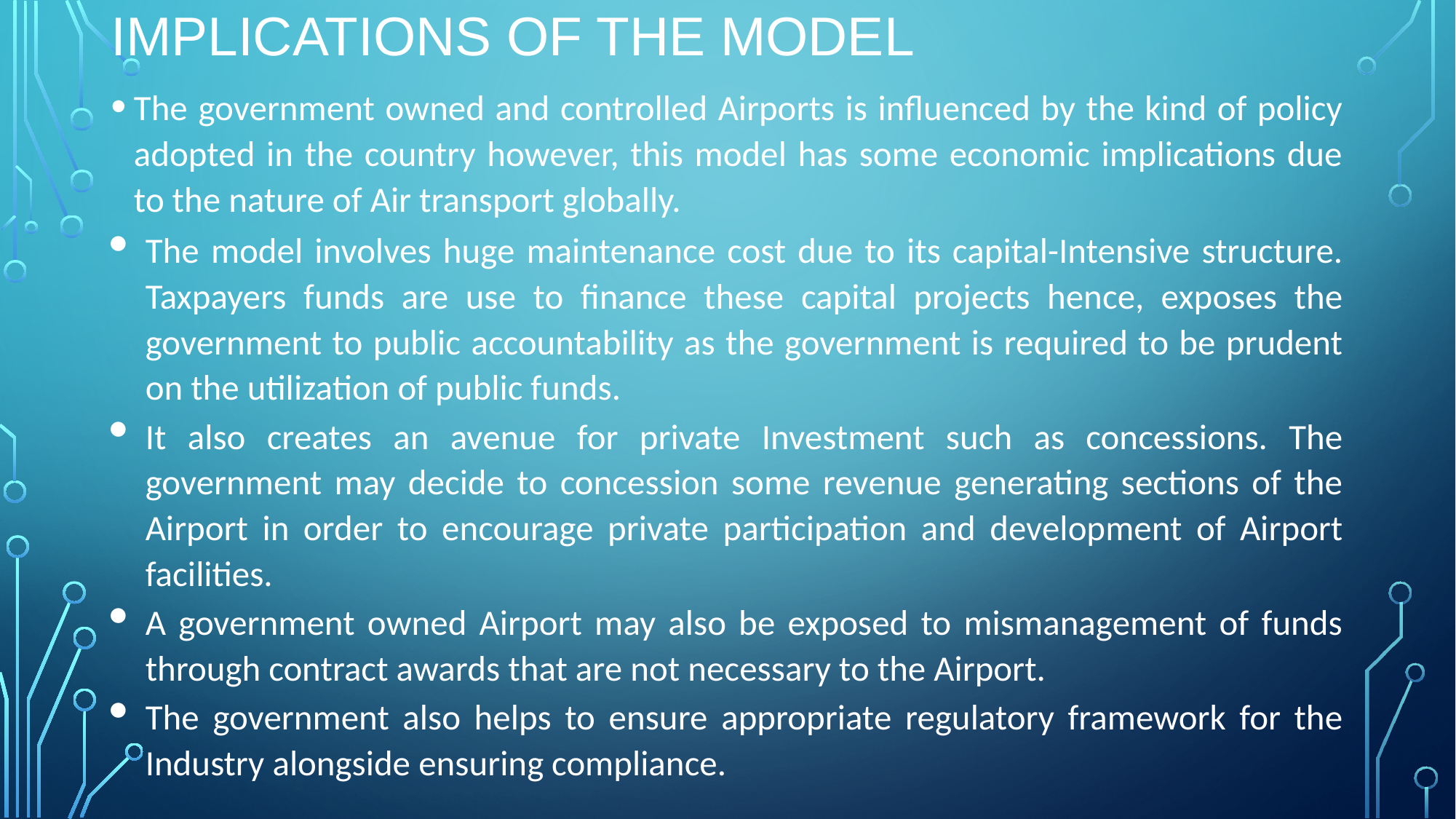

# Implications of the model
The government owned and controlled Airports is influenced by the kind of policy adopted in the country however, this model has some economic implications due to the nature of Air transport globally.
The model involves huge maintenance cost due to its capital-Intensive structure. Taxpayers funds are use to finance these capital projects hence, exposes the government to public accountability as the government is required to be prudent on the utilization of public funds.
It also creates an avenue for private Investment such as concessions. The government may decide to concession some revenue generating sections of the Airport in order to encourage private participation and development of Airport facilities.
A government owned Airport may also be exposed to mismanagement of funds through contract awards that are not necessary to the Airport.
The government also helps to ensure appropriate regulatory framework for the Industry alongside ensuring compliance.